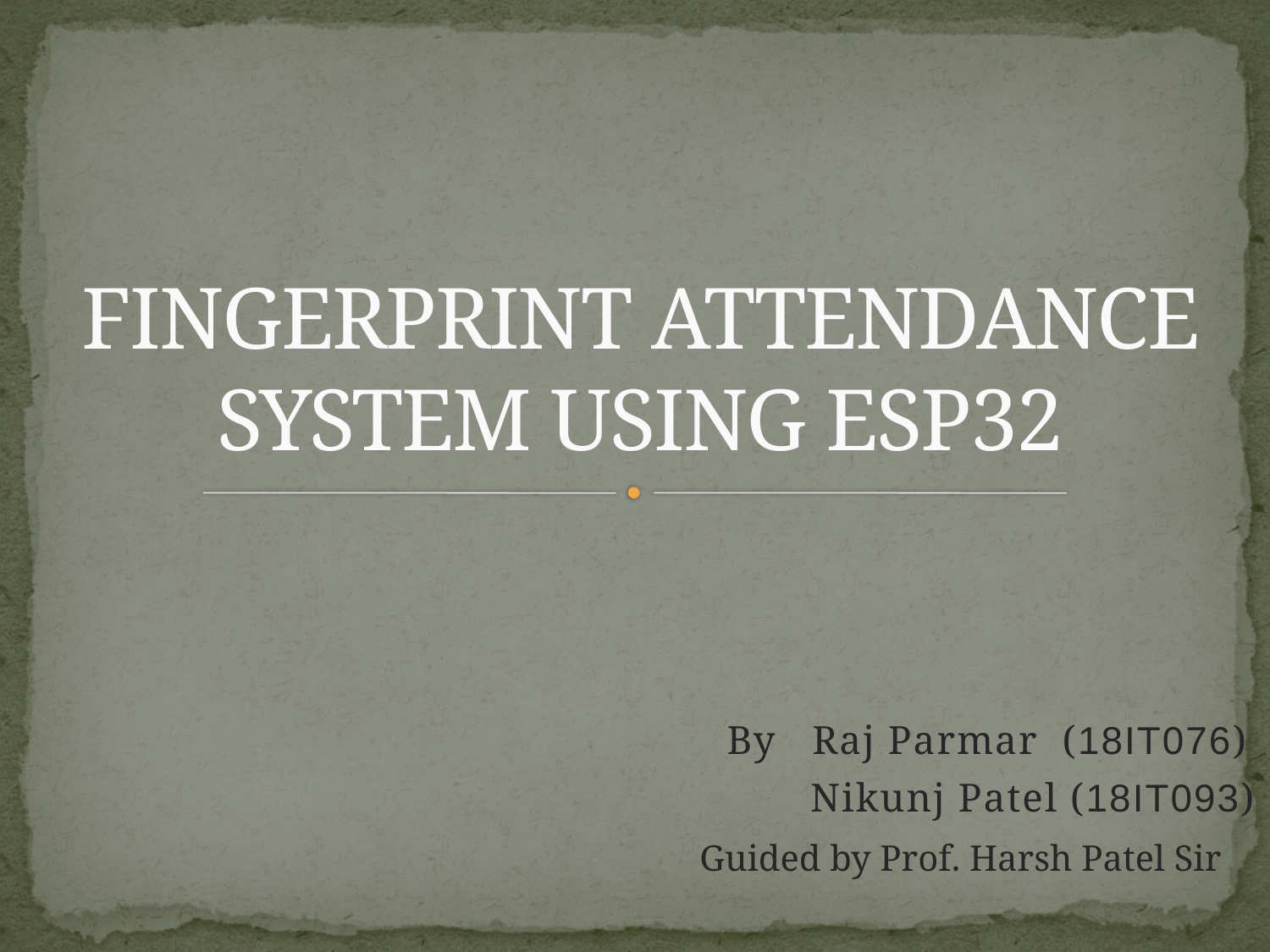

# FINGERPRINT ATTENDANCE SYSTEM USING ESP32
            By   Raj Parmar  (18IT076)
                   Nikunj Patel (18IT093)

Guided by Prof. Harsh Patel Sir